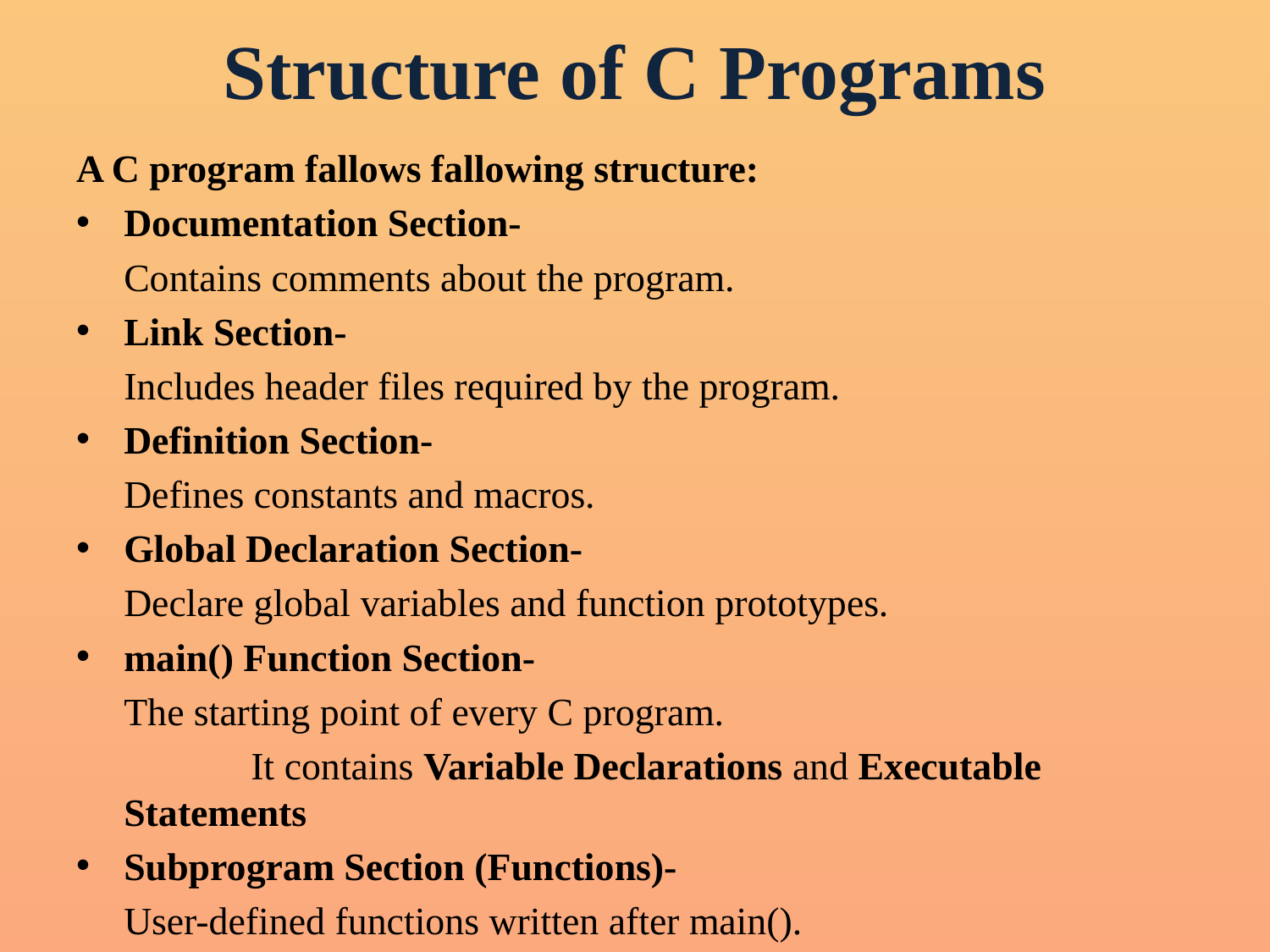

# Structure of C Programs
A C program fallows fallowing structure:
Documentation Section-
	Contains comments about the program.
Link Section-
	Includes header files required by the program.
Definition Section-
	Defines constants and macros.
Global Declaration Section-
	Declare global variables and function prototypes.
main() Function Section-
	The starting point of every C program.
		It contains Variable Declarations and Executable Statements
Subprogram Section (Functions)-
	User-defined functions written after main().